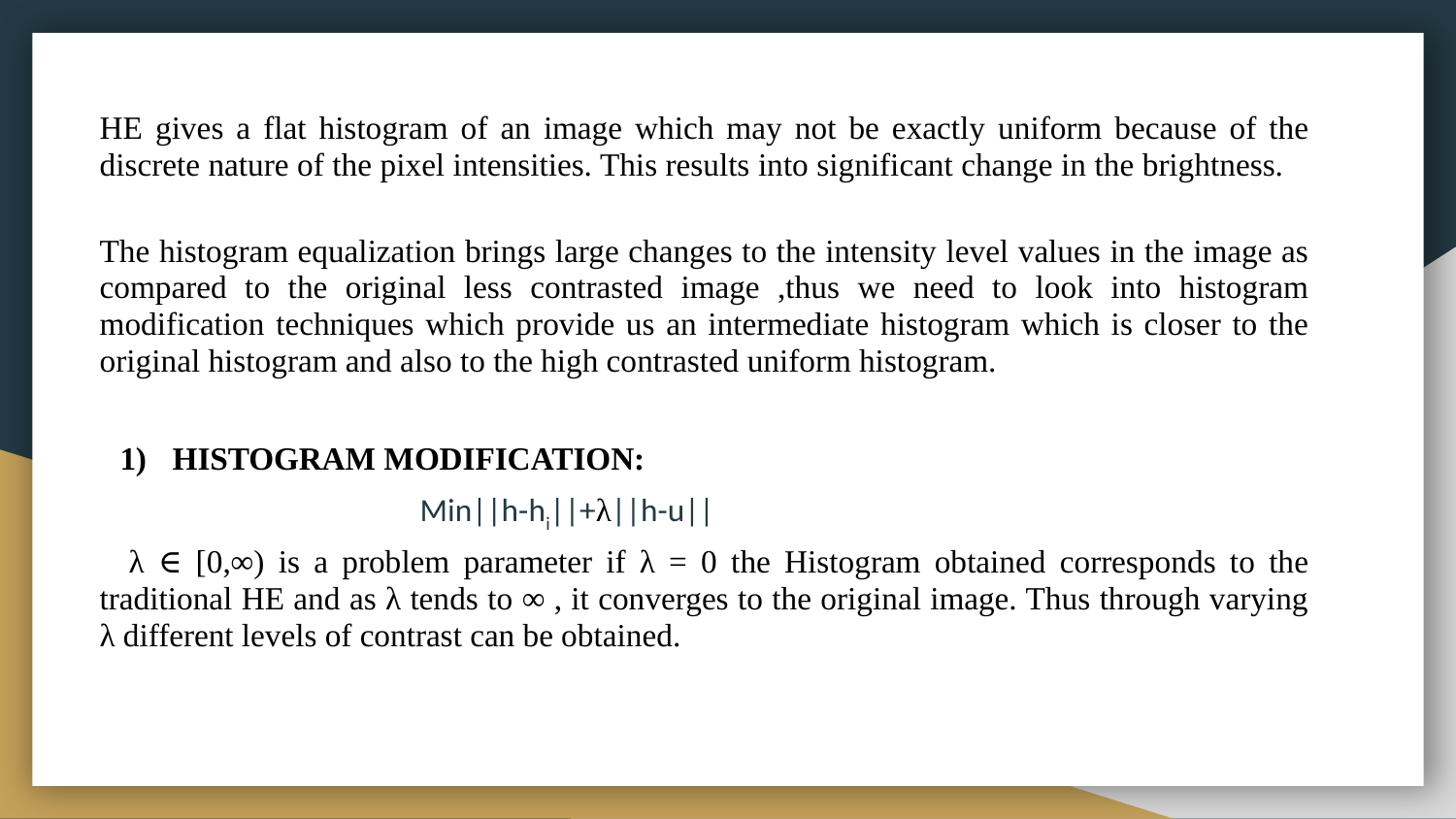

HE gives a flat histogram of an image which may not be exactly uniform because of the discrete nature of the pixel intensities. This results into significant change in the brightness.
The histogram equalization brings large changes to the intensity level values in the image as compared to the original less contrasted image ,thus we need to look into histogram modification techniques which provide us an intermediate histogram which is closer to the original histogram and also to the high contrasted uniform histogram.

HISTOGRAM MODIFICATION:
Min||h-hi||+λ||h-u||
λ ∈ [0,∞) is a problem parameter if λ = 0 the Histogram obtained corresponds to the traditional HE and as λ tends to ∞ , it converges to the original image. Thus through varying λ different levels of contrast can be obtained.